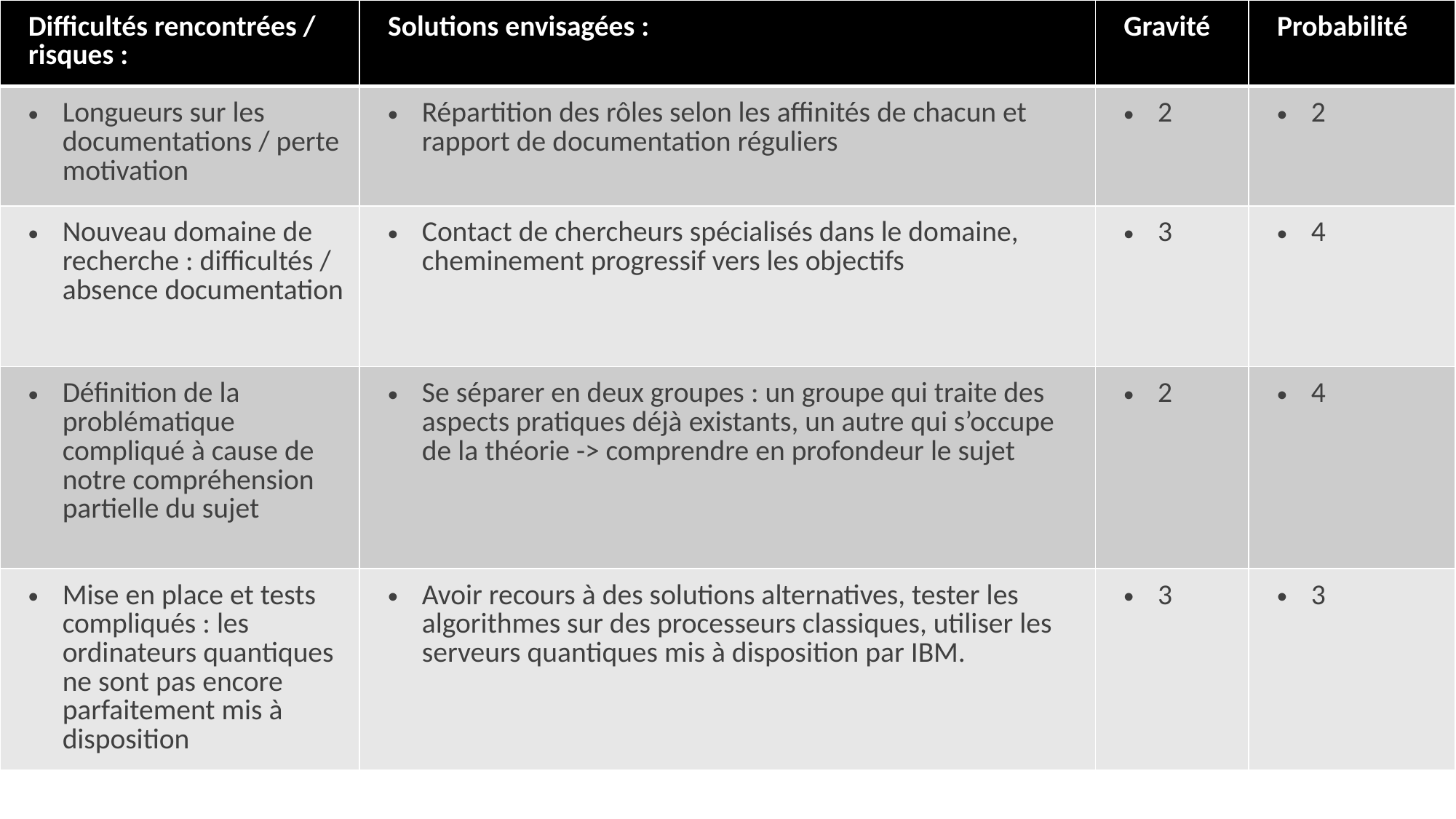

| Difficultés rencontrées / risques : | Solutions envisagées : | Gravité | Probabilité |
| --- | --- | --- | --- |
| Longueurs sur les documentations / perte motivation | Répartition des rôles selon les affinités de chacun et rapport de documentation réguliers | 2 | 2 |
| Nouveau domaine de recherche : difficultés / absence documentation | Contact de chercheurs spécialisés dans le domaine, cheminement progressif vers les objectifs | 3 | 4 |
| Définition de la problématique compliqué à cause de notre compréhension partielle du sujet | Se séparer en deux groupes : un groupe qui traite des aspects pratiques déjà existants, un autre qui s’occupe de la théorie -> comprendre en profondeur le sujet | 2 | 4 |
| Mise en place et tests compliqués : les ordinateurs quantiques ne sont pas encore parfaitement mis à disposition | Avoir recours à des solutions alternatives, tester les algorithmes sur des processeurs classiques, utiliser les serveurs quantiques mis à disposition par IBM. | 3 | 3 |